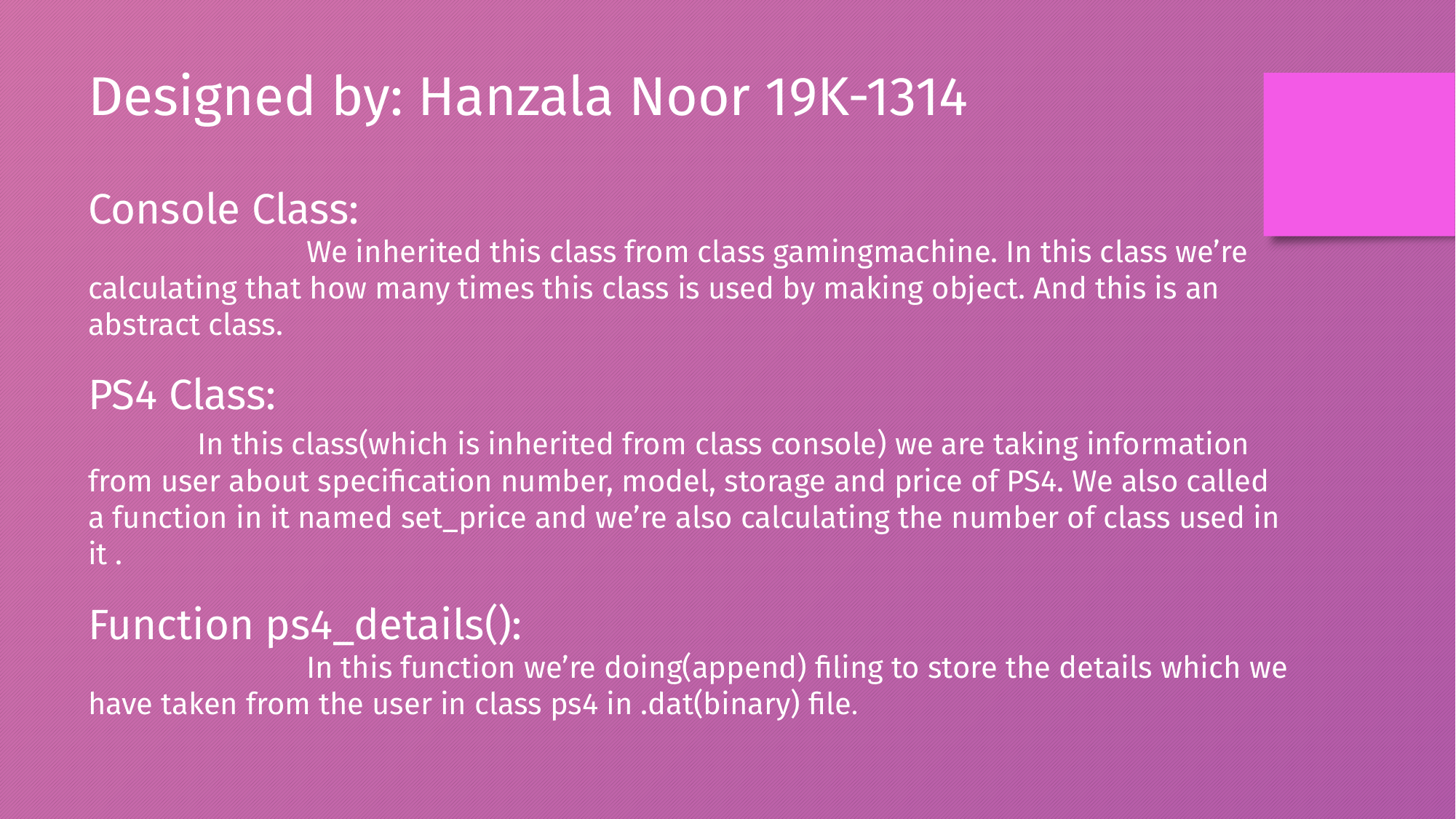

Designed by: Hanzala Noor 19K-1314
Console Class:
		We inherited this class from class gamingmachine. In this class we’re calculating that how many times this class is used by making object. And this is an abstract class.
PS4 Class:
	In this class(which is inherited from class console) we are taking information from user about specification number, model, storage and price of PS4. We also called a function in it named set_price and we’re also calculating the number of class used in it .
Function ps4_details():
		In this function we’re doing(append) filing to store the details which we have taken from the user in class ps4 in .dat(binary) file.